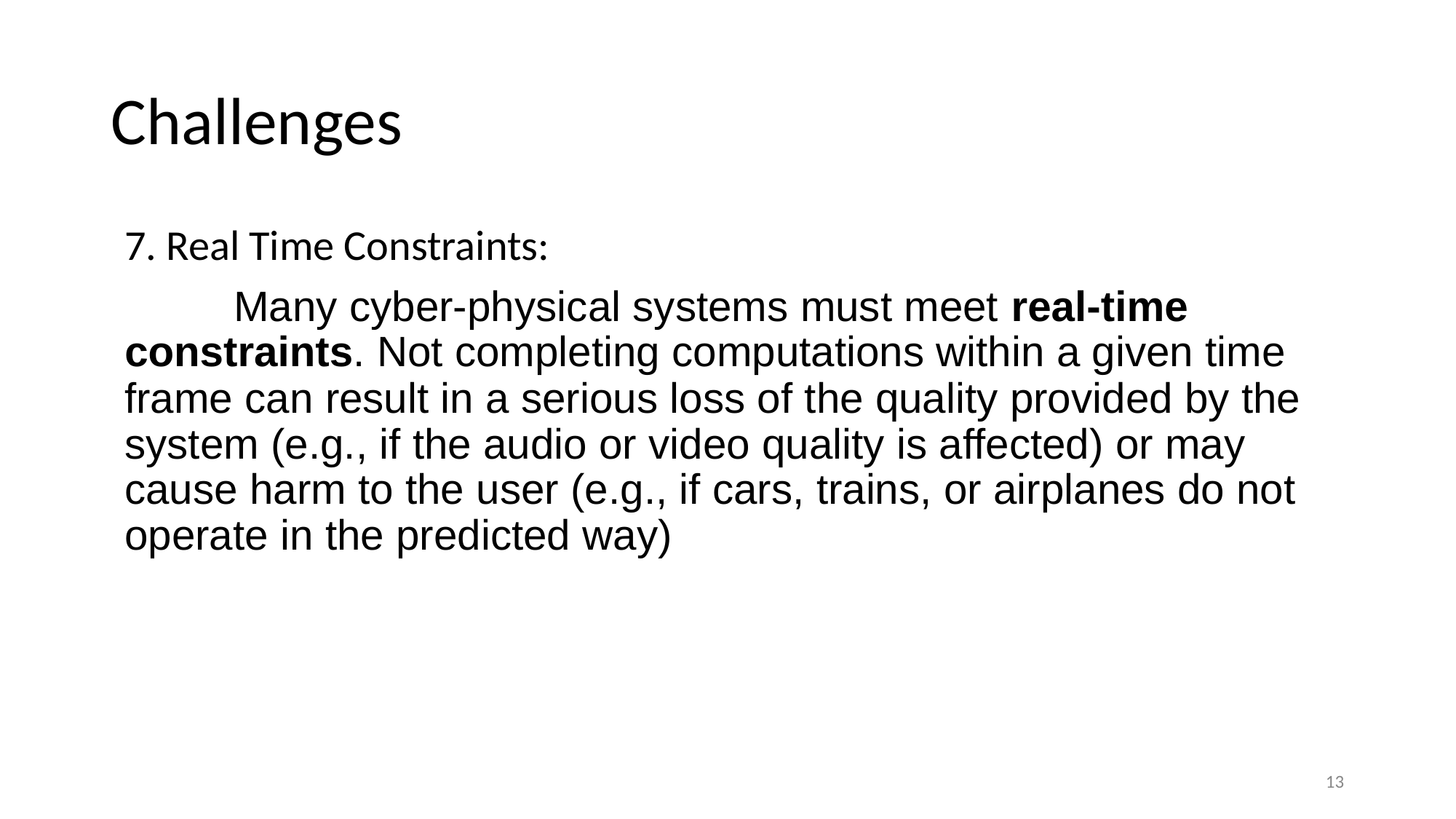

# Challenges
7. Real Time Constraints:
	Many cyber-physical systems must meet real-time constraints. Not completing computations within a given time frame can result in a serious loss of the quality provided by the system (e.g., if the audio or video quality is affected) or may cause harm to the user (e.g., if cars, trains, or airplanes do not operate in the predicted way)
13